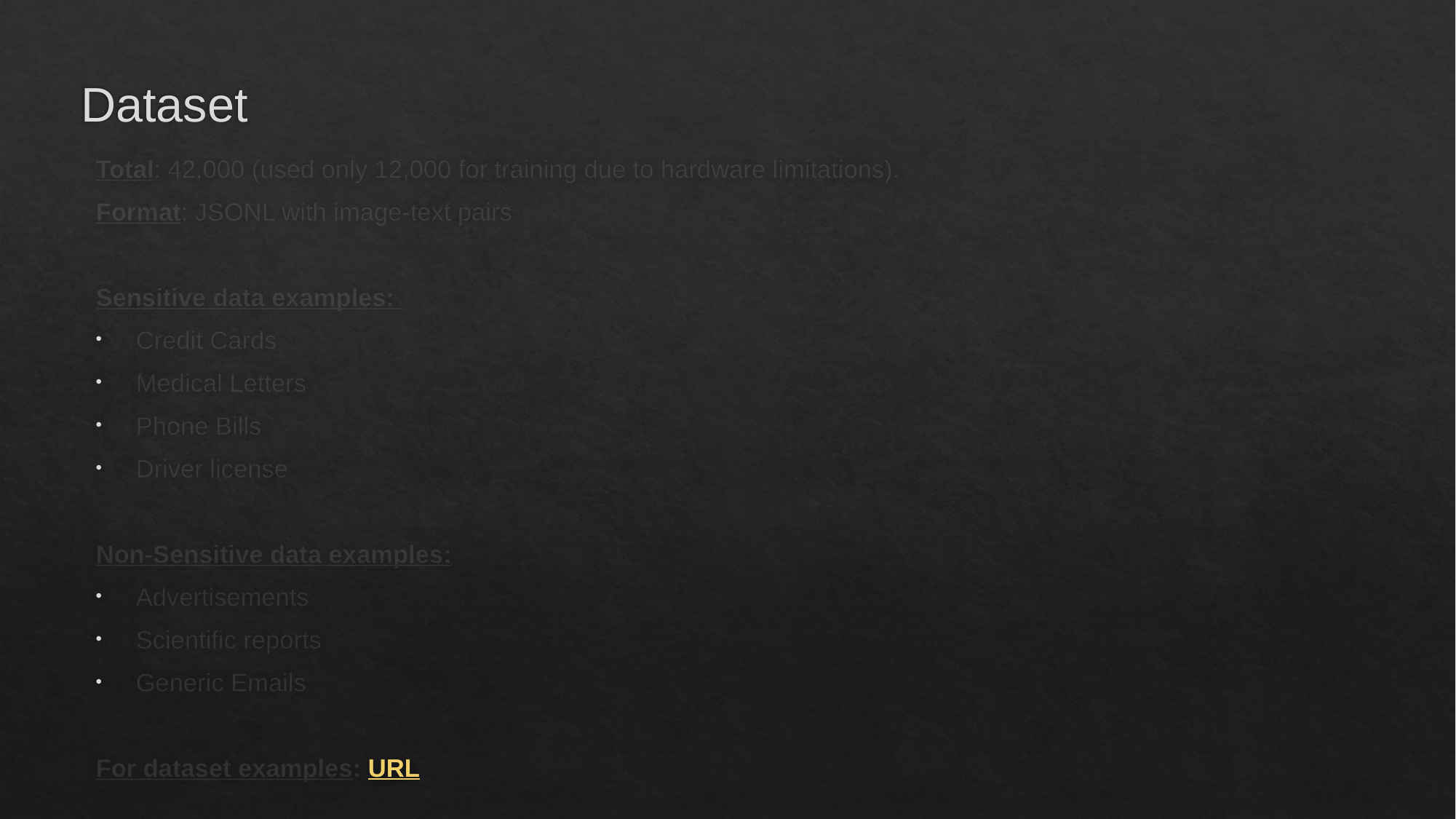

# Dataset
Total: 42,000 (used only 12,000 for training due to hardware limitations).
Format: JSONL with image-text pairs

Sensitive data examples:
Credit Cards
Medical Letters
Phone Bills
Driver license

Non-Sensitive data examples:
Advertisements
Scientific reports
Generic Emails

For dataset examples: URL